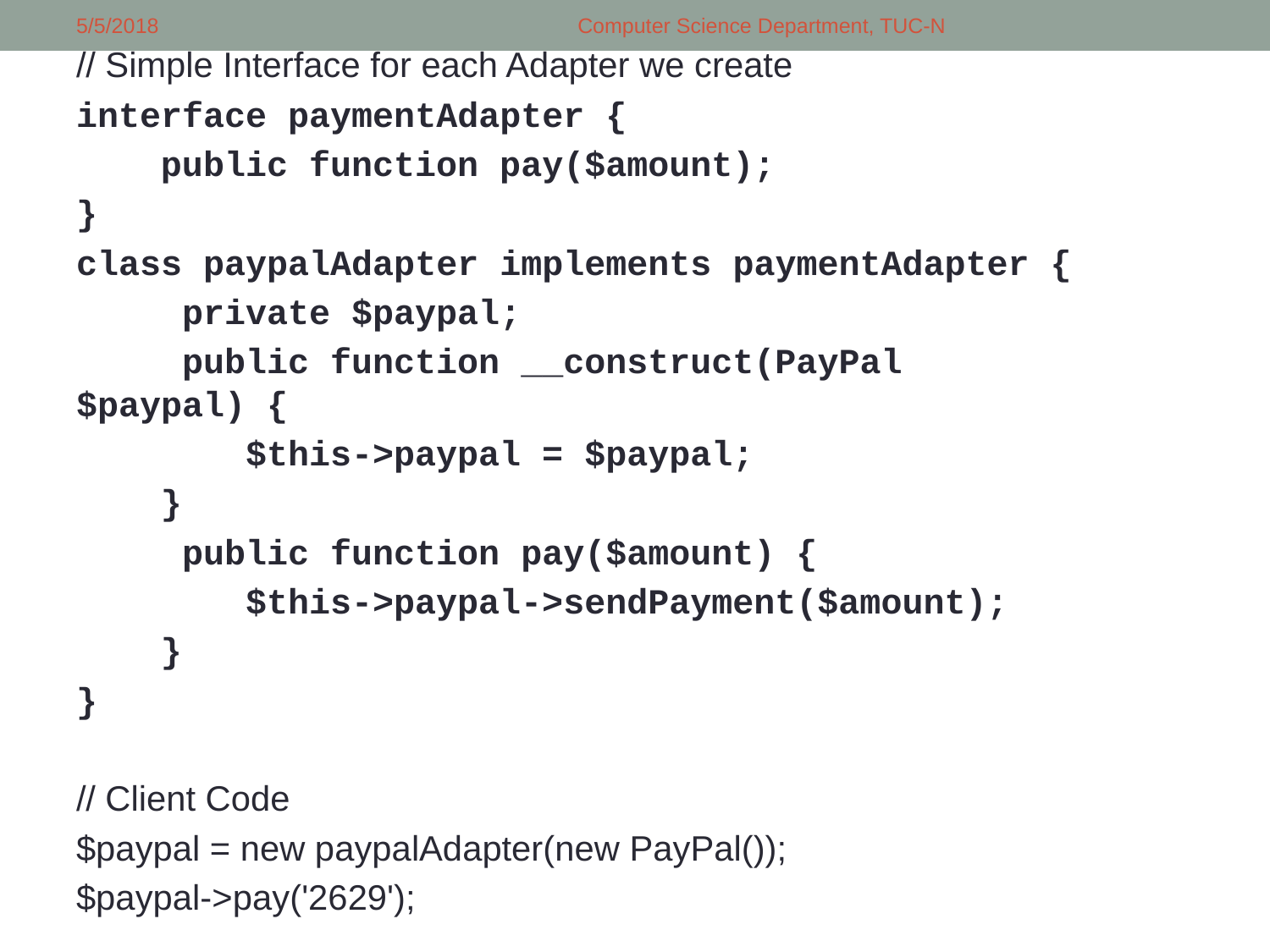

5/5/2018
Computer Science Department, TUC-N
// Simple Interface for each Adapter we create
interface paymentAdapter {
    public function pay($amount);
}
class paypalAdapter implements paymentAdapter {
     private $paypal;
     public function __construct(PayPal $paypal) {
        $this->paypal = $paypal;
    }
     public function pay($amount) {
        $this->paypal->sendPayment($amount);
    }
}

// Client Code
$paypal = new paypalAdapter(new PayPal());
$paypal->pay('2629');

#